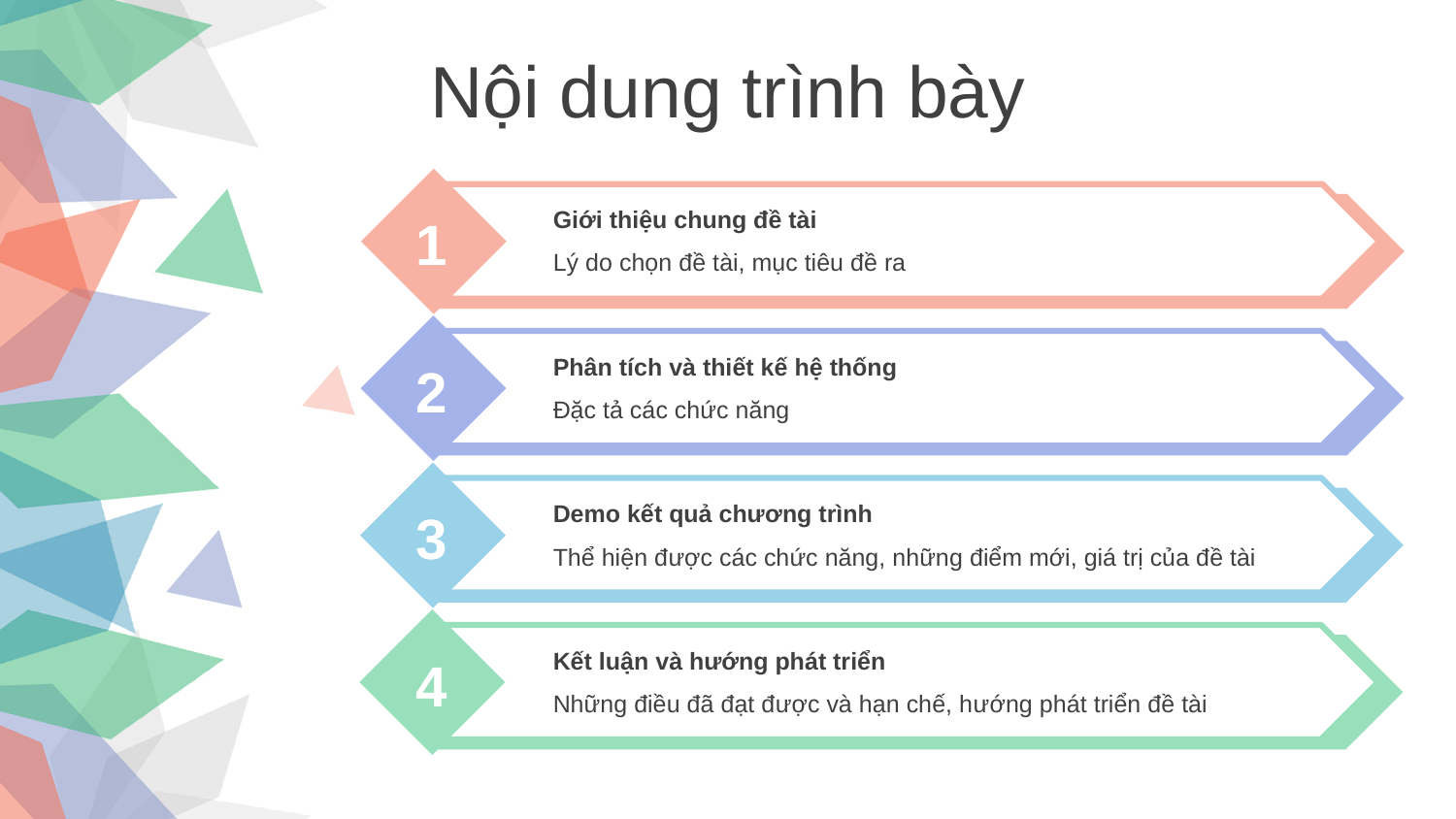

Nội dung trình bày

Giới thiệu chung đề tài
Lý do chọn đề tài, mục tiêu đề ra
1

Phân tích và thiết kế hệ thống
Đặc tả các chức năng
2

Demo kết quả chương trình
Thể hiện được các chức năng, những điểm mới, giá trị của đề tài
3

Kết luận và hướng phát triển
Những điều đã đạt được và hạn chế, hướng phát triển đề tài
4